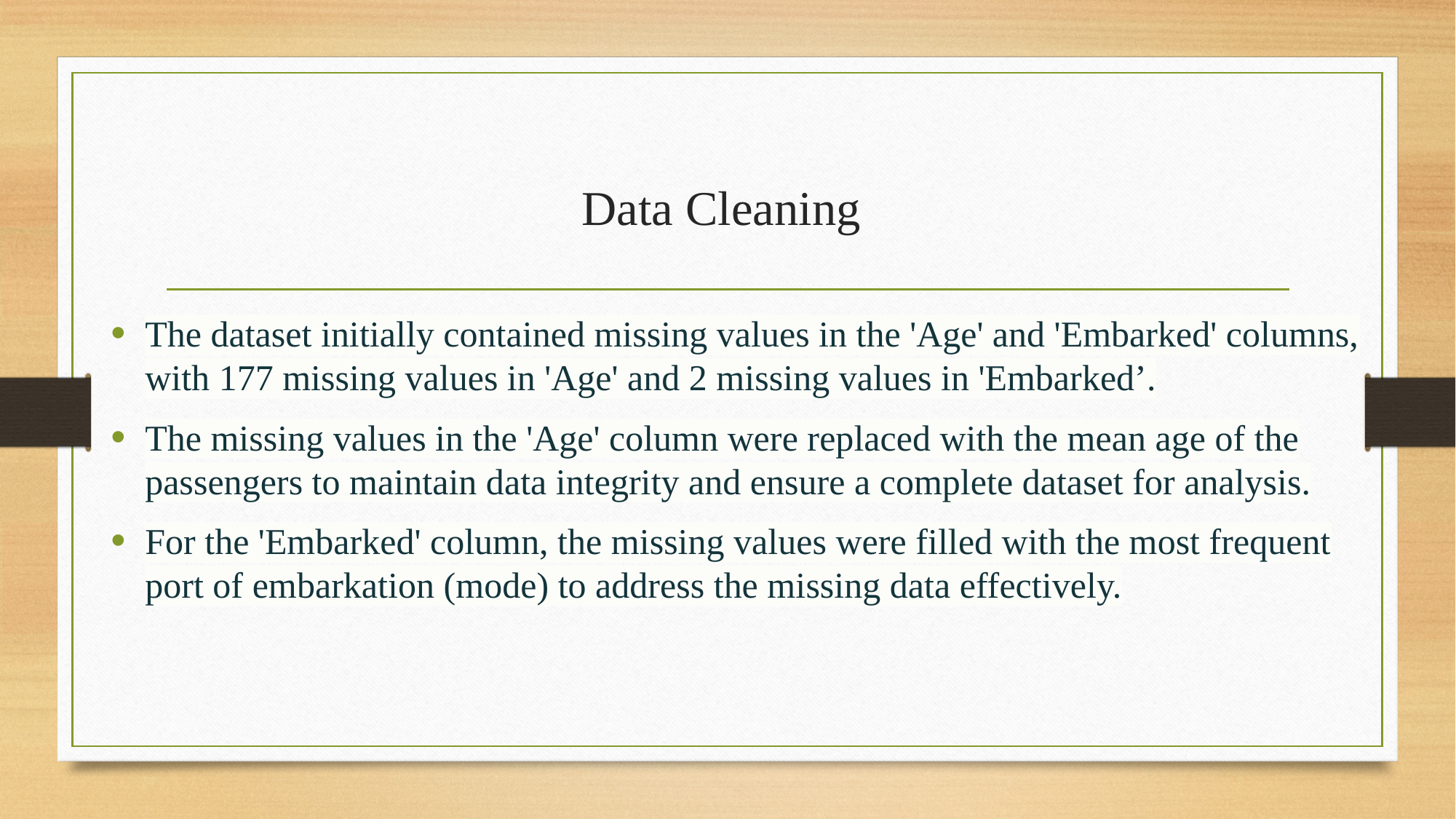

# Data Cleaning
The dataset initially contained missing values in the 'Age' and 'Embarked' columns, with 177 missing values in 'Age' and 2 missing values in 'Embarked’.
The missing values in the 'Age' column were replaced with the mean age of the passengers to maintain data integrity and ensure a complete dataset for analysis.
For the 'Embarked' column, the missing values were filled with the most frequent port of embarkation (mode) to address the missing data effectively.